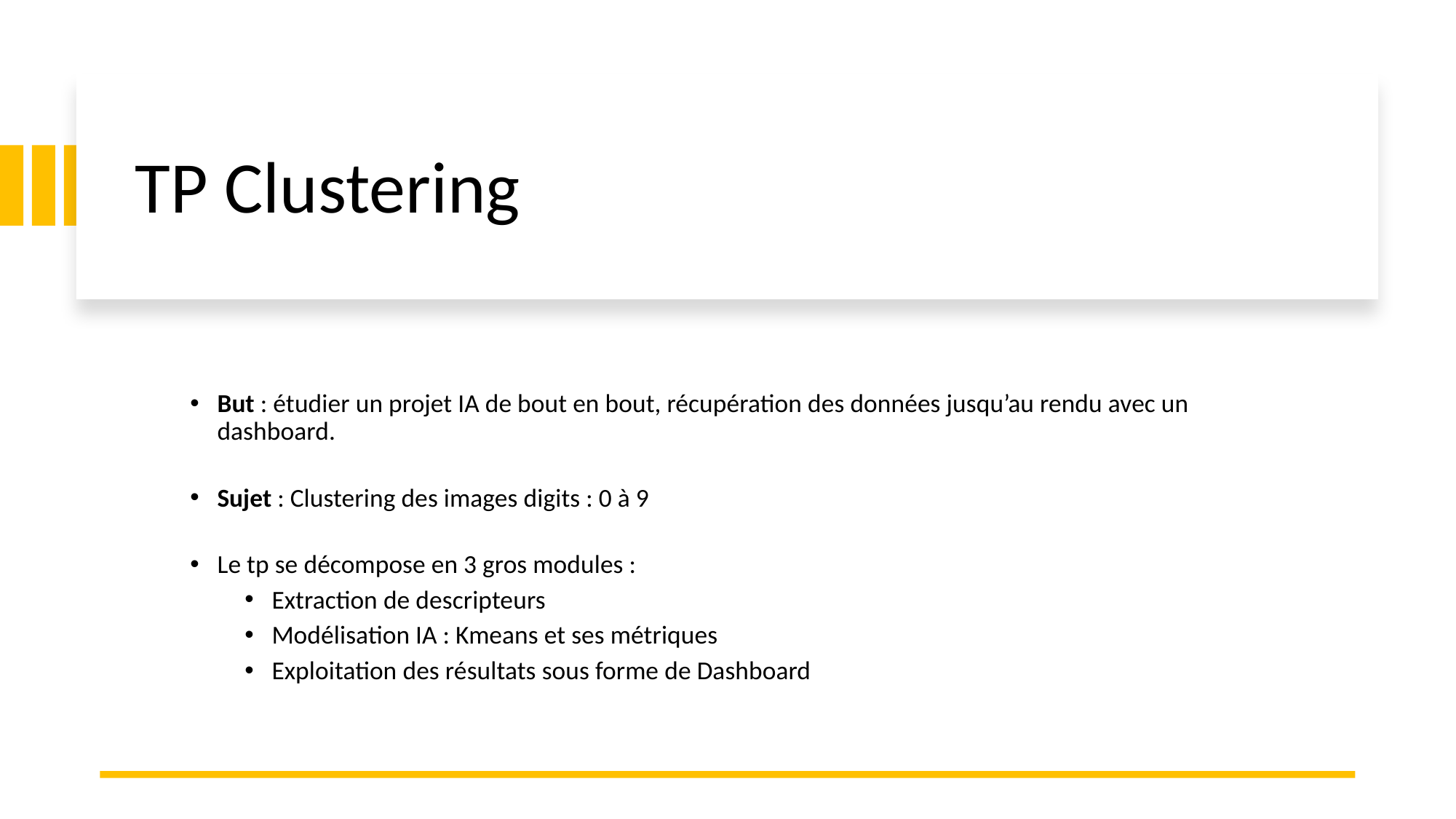

TP Clustering

But : étudier un projet IA de bout en bout, récupération des données jusqu’au rendu avec un dashboard.

Sujet : Clustering des images digits : 0 à 9

Le tp se décompose en 3 gros modules :
Extraction de descripteurs
Modélisation IA : Kmeans et ses métriques
Exploitation des résultats sous forme de Dashboard